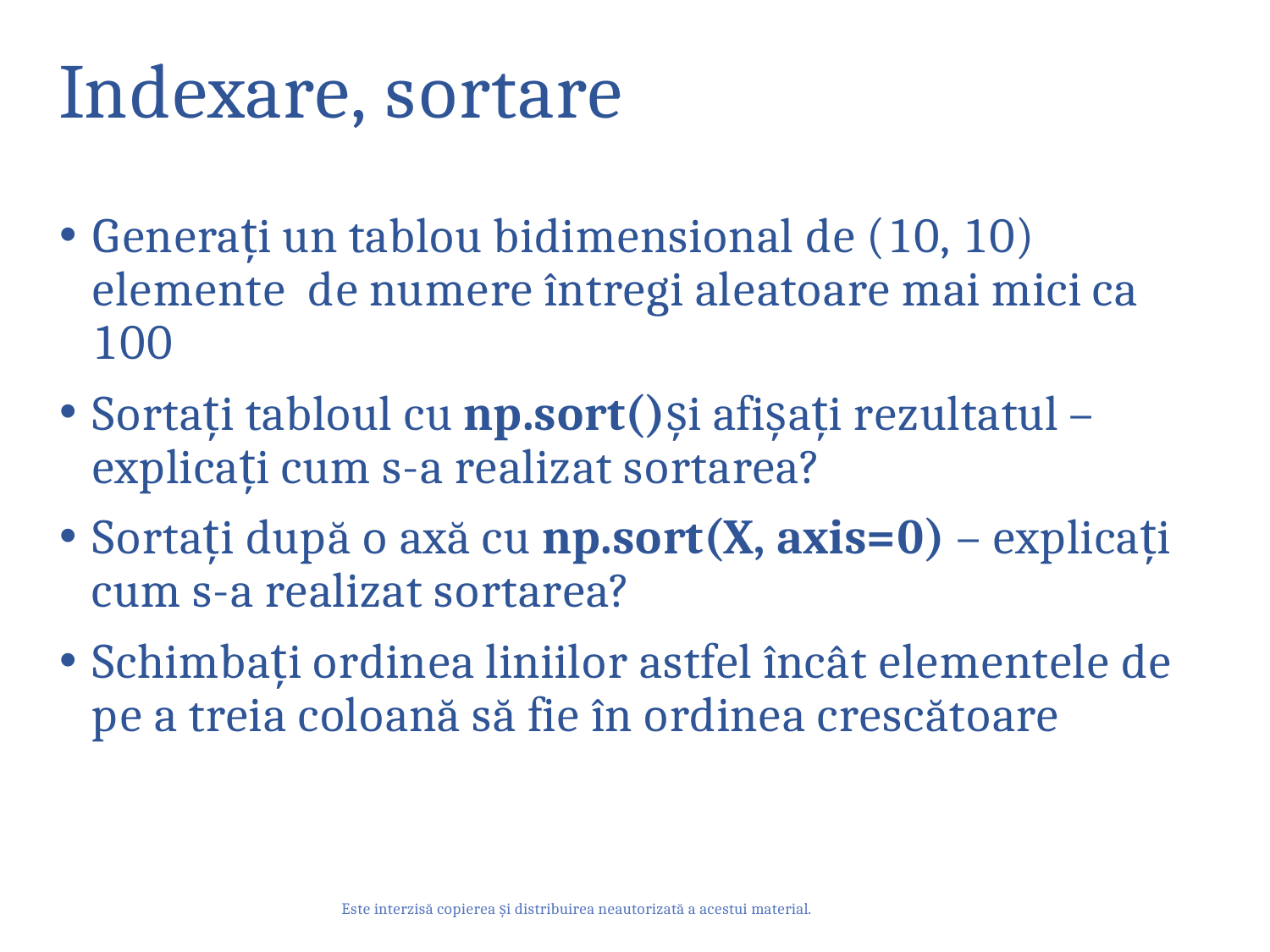

# Indexare, sortare
Generați un tablou bidimensional de (10, 10) elemente  de numere întregi aleatoare mai mici ca 100
Sortați tabloul cu np.sort()și afișați rezultatul – explicați cum s-a realizat sortarea?
Sortați după o axă cu np.sort(X, axis=0) – explicați cum s-a realizat sortarea?
Schimbați ordinea liniilor astfel încât elementele de pe a treia coloană să fie în ordinea crescătoare